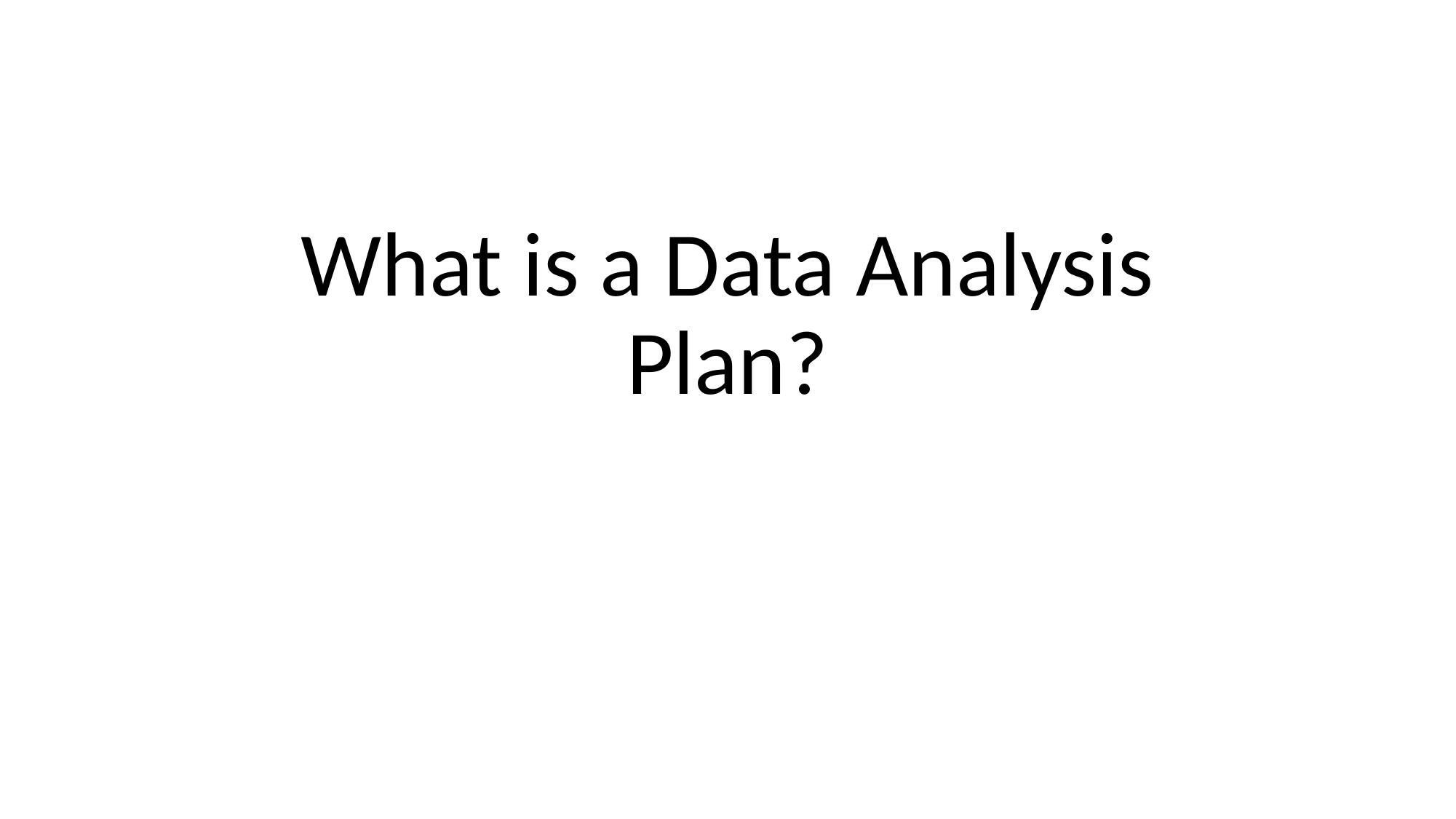

# What is a Data Analysis Plan?